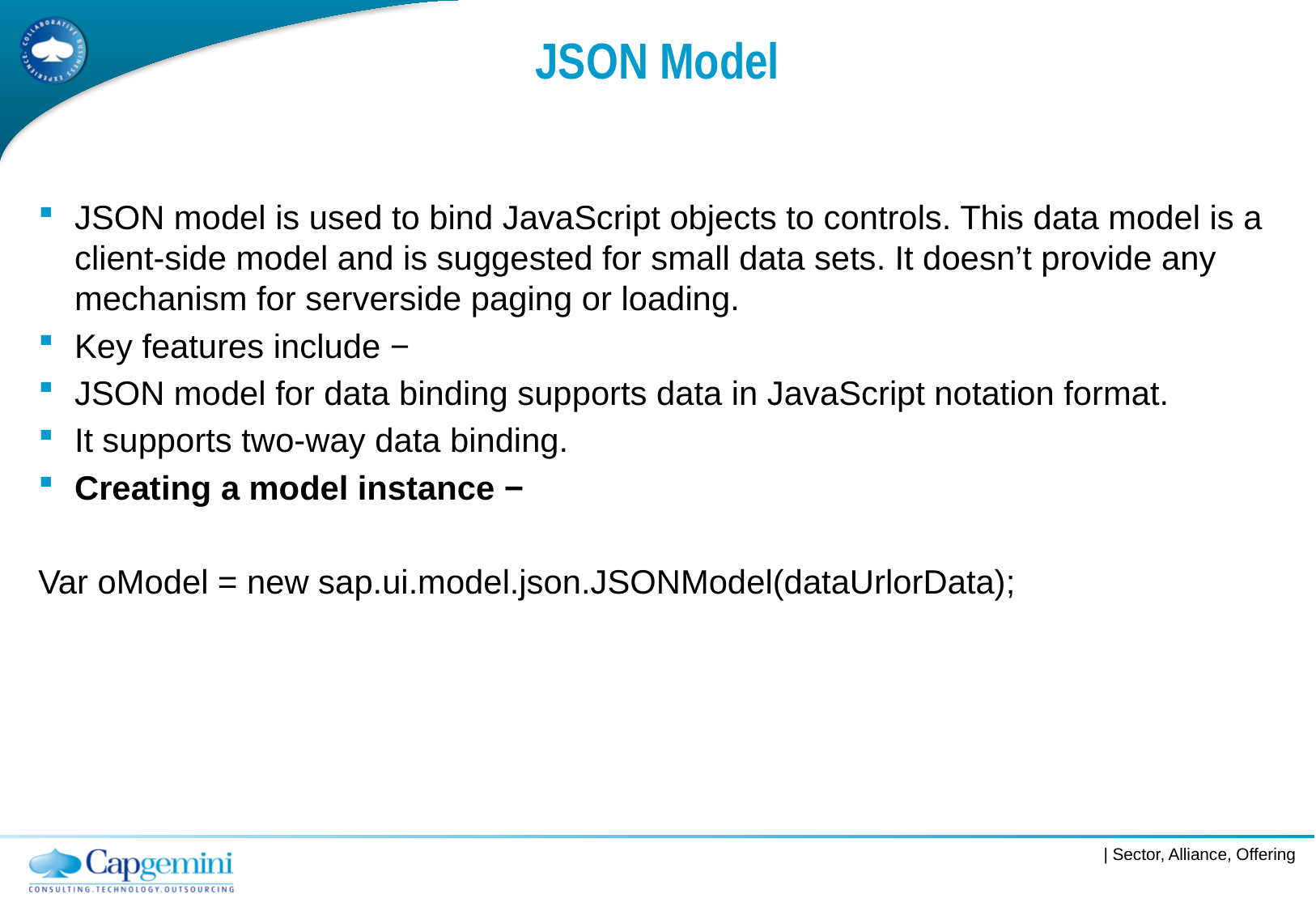

# JSON Model
JSON model is used to bind JavaScript objects to controls. This data model is a client-side model and is suggested for small data sets. It doesn’t provide any mechanism for serverside paging or loading.
Key features include −
JSON model for data binding supports data in JavaScript notation format.
It supports two-way data binding.
Creating a model instance −

Var oModel = new sap.ui.model.json.JSONModel(dataUrlorData);